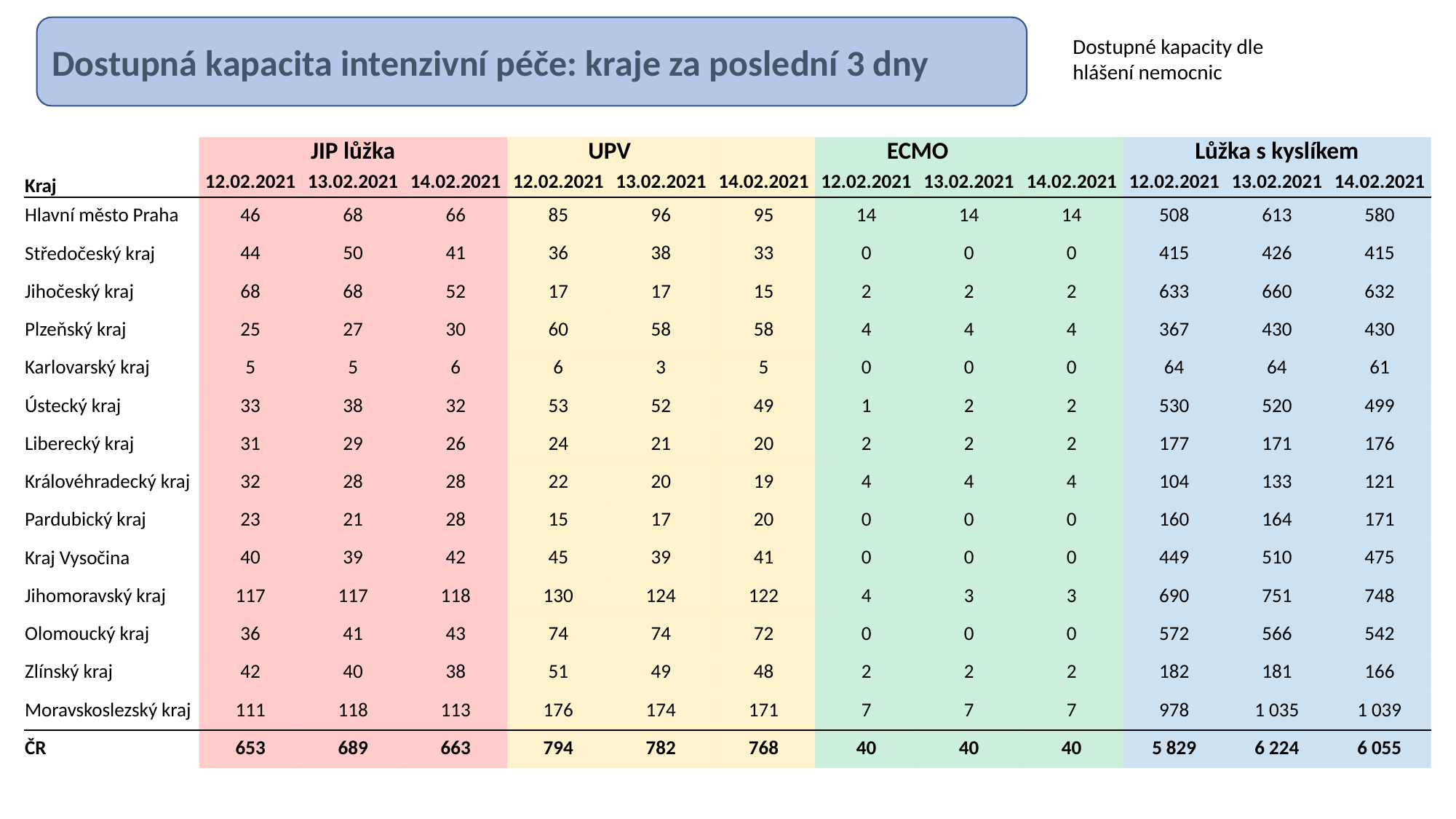

Dostupná kapacita intenzivní péče: kraje za poslední 3 dny
Dostupné kapacity dle hlášení nemocnic
|  | JIP lůžka |  |  | UPV |  |  | ECMO |  |  | Lůžka s kyslíkem |  |  |
| --- | --- | --- | --- | --- | --- | --- | --- | --- | --- | --- | --- | --- |
| Kraj | 12.02.2021 | 13.02.2021 | 14.02.2021 | 12.02.2021 | 13.02.2021 | 14.02.2021 | 12.02.2021 | 13.02.2021 | 14.02.2021 | 12.02.2021 | 13.02.2021 | 14.02.2021 |
| Hlavní město Praha | 46 | 68 | 66 | 85 | 96 | 95 | 14 | 14 | 14 | 508 | 613 | 580 |
| Středočeský kraj | 44 | 50 | 41 | 36 | 38 | 33 | 0 | 0 | 0 | 415 | 426 | 415 |
| Jihočeský kraj | 68 | 68 | 52 | 17 | 17 | 15 | 2 | 2 | 2 | 633 | 660 | 632 |
| Plzeňský kraj | 25 | 27 | 30 | 60 | 58 | 58 | 4 | 4 | 4 | 367 | 430 | 430 |
| Karlovarský kraj | 5 | 5 | 6 | 6 | 3 | 5 | 0 | 0 | 0 | 64 | 64 | 61 |
| Ústecký kraj | 33 | 38 | 32 | 53 | 52 | 49 | 1 | 2 | 2 | 530 | 520 | 499 |
| Liberecký kraj | 31 | 29 | 26 | 24 | 21 | 20 | 2 | 2 | 2 | 177 | 171 | 176 |
| Královéhradecký kraj | 32 | 28 | 28 | 22 | 20 | 19 | 4 | 4 | 4 | 104 | 133 | 121 |
| Pardubický kraj | 23 | 21 | 28 | 15 | 17 | 20 | 0 | 0 | 0 | 160 | 164 | 171 |
| Kraj Vysočina | 40 | 39 | 42 | 45 | 39 | 41 | 0 | 0 | 0 | 449 | 510 | 475 |
| Jihomoravský kraj | 117 | 117 | 118 | 130 | 124 | 122 | 4 | 3 | 3 | 690 | 751 | 748 |
| Olomoucký kraj | 36 | 41 | 43 | 74 | 74 | 72 | 0 | 0 | 0 | 572 | 566 | 542 |
| Zlínský kraj | 42 | 40 | 38 | 51 | 49 | 48 | 2 | 2 | 2 | 182 | 181 | 166 |
| Moravskoslezský kraj | 111 | 118 | 113 | 176 | 174 | 171 | 7 | 7 | 7 | 978 | 1 035 | 1 039 |
| ČR | 653 | 689 | 663 | 794 | 782 | 768 | 40 | 40 | 40 | 5 829 | 6 224 | 6 055 |